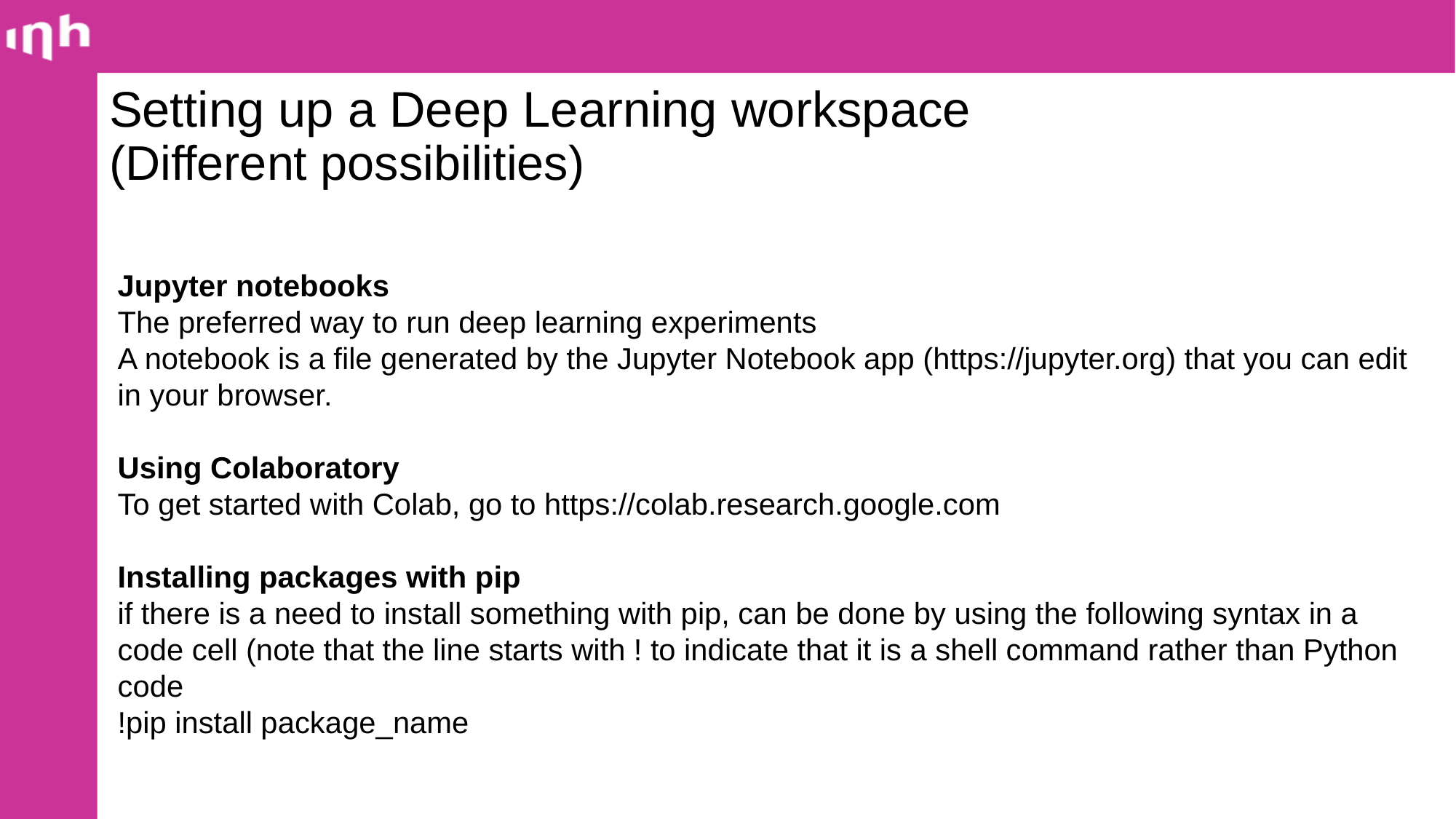

# Setting up a Deep Learning workspace (Different possibilities)
Jupyter notebooks
The preferred way to run deep learning experiments
A notebook is a file generated by the Jupyter Notebook app (https://jupyter.org) that you can edit in your browser.

Using Colaboratory
To get started with Colab, go to https://colab.research.google.com

Installing packages with pip
if there is a need to install something with pip, can be done by using the following syntax in a code cell (note that the line starts with ! to indicate that it is a shell command rather than Python code
!pip install package_name